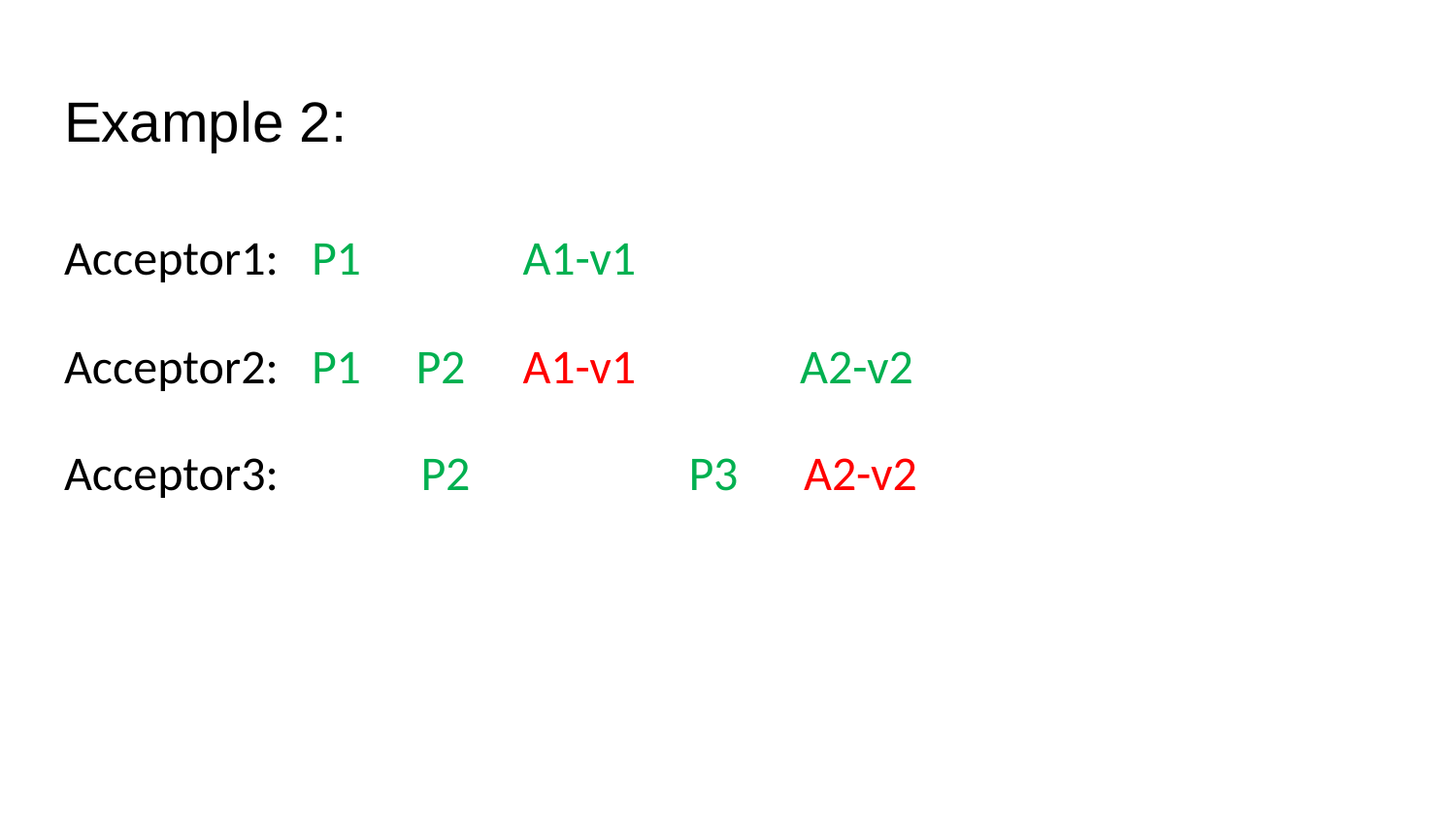

# Example 2:
Acceptor1:   P1        	  A1-v1
Acceptor2:   P1     P2	  A1-v1               A2-v2
Acceptor3:             P2                    P3      A2-v2